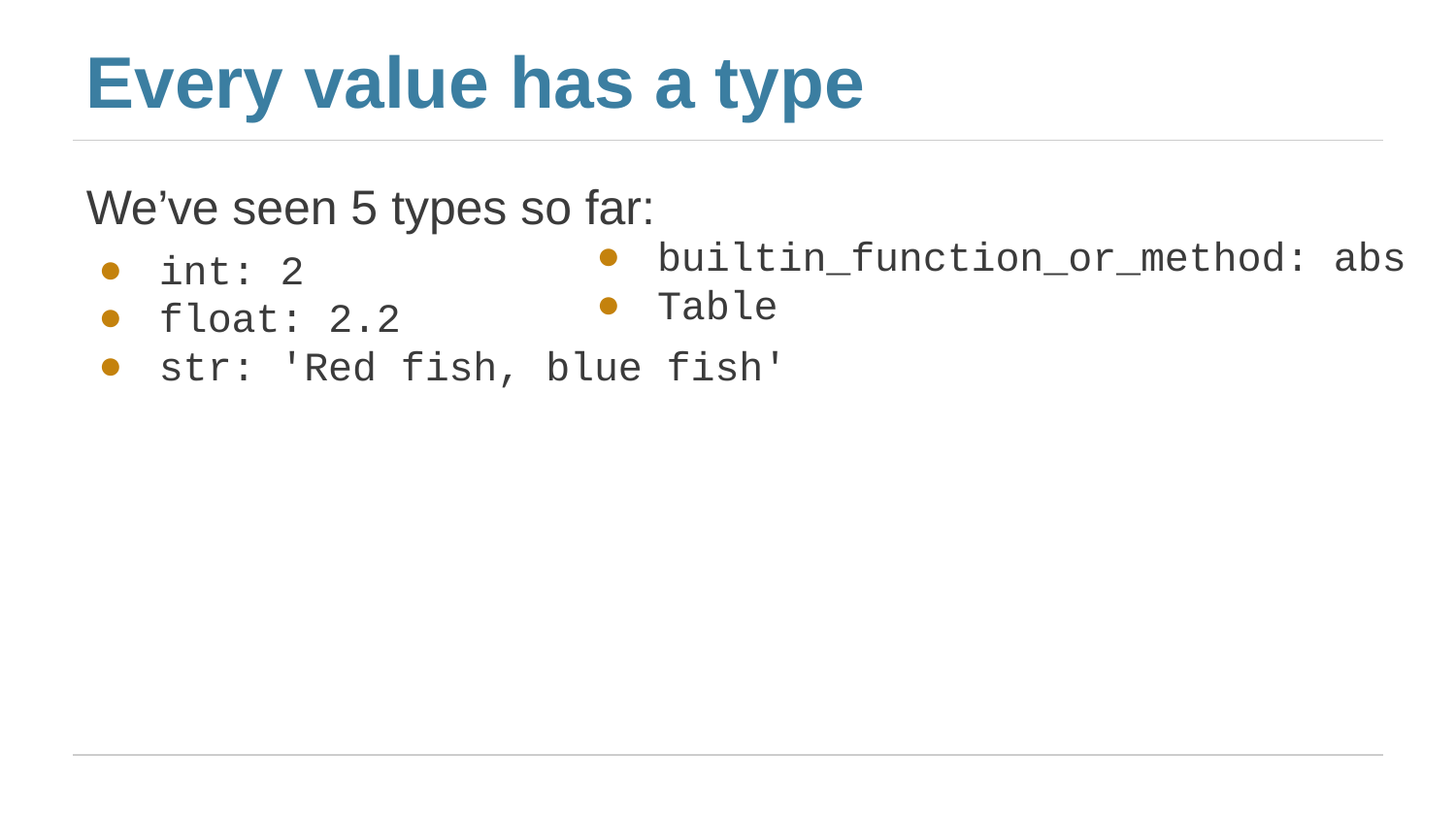

# Every value has a type
We’ve seen 5 types so far:
builtin_function_or_method: abs
int: 2
float: 2.2
str: 'Red fish, blue fish'
Table